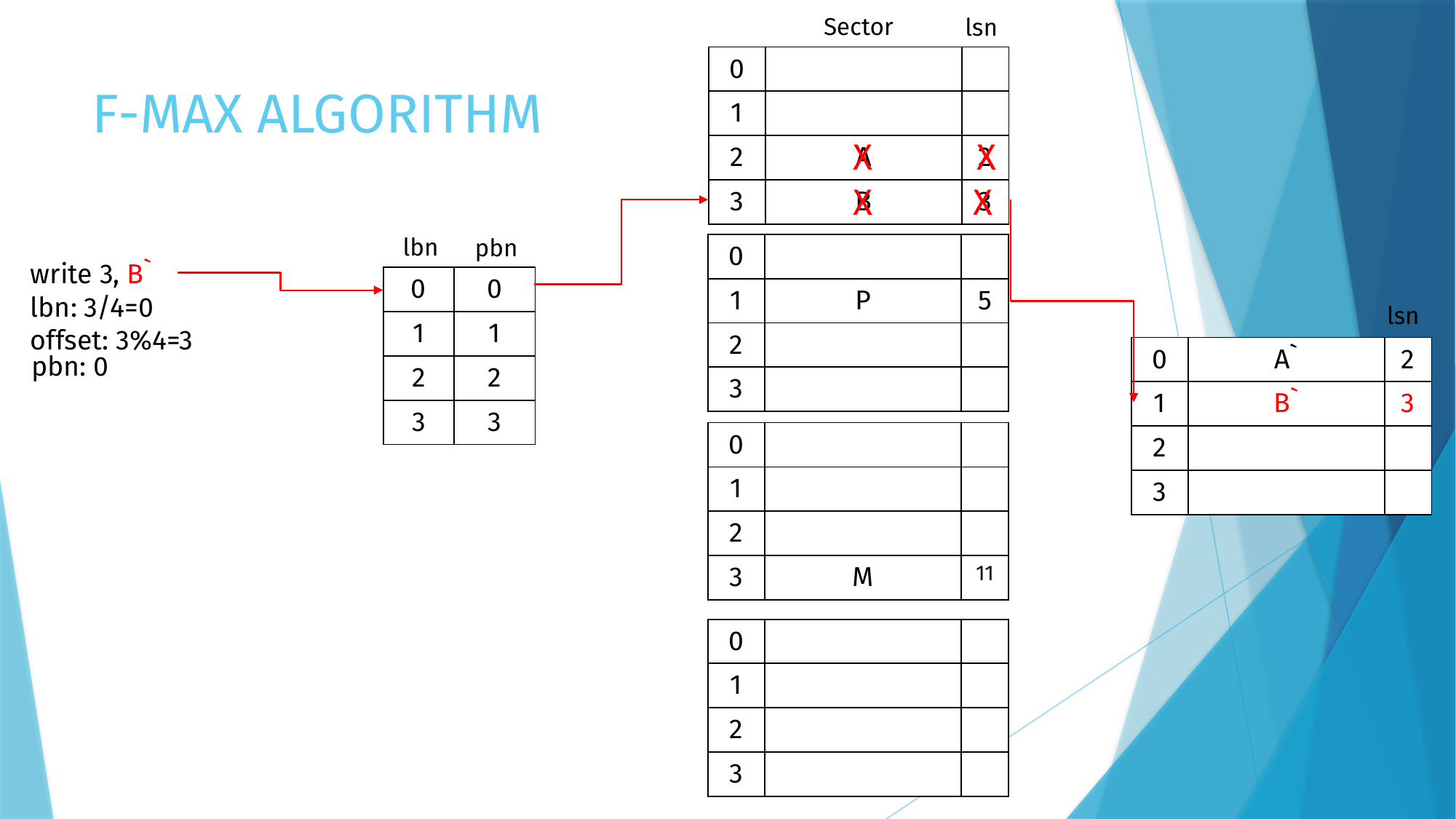

Sector
lsn
| 0 |  |  |
| --- | --- | --- |
| 1 |  |  |
| 2 | A | 2 |
| 3 | B | 3 |
# F-MAX ALGORITHM
X
X
X
X
lbn
pbn
| 0 |  |  |
| --- | --- | --- |
| 1 | P | 5 |
| 2 |  |  |
| 3 |  |  |
write 3, B`
| 0 | 0 |
| --- | --- |
| 1 | 1 |
| 2 | 2 |
| 3 | 3 |
lbn: 3/4=0
lsn
offset: 3%4=3
| 0 | A` | 2 |
| --- | --- | --- |
| 1 | B` | 3 |
| 2 |  |  |
| 3 |  |  |
pbn: 0
| 0 |  |  |
| --- | --- | --- |
| 1 |  |  |
| 2 |  |  |
| 3 | M | 11 |
| 0 |  |  |
| --- | --- | --- |
| 1 |  |  |
| 2 |  |  |
| 3 |  |  |